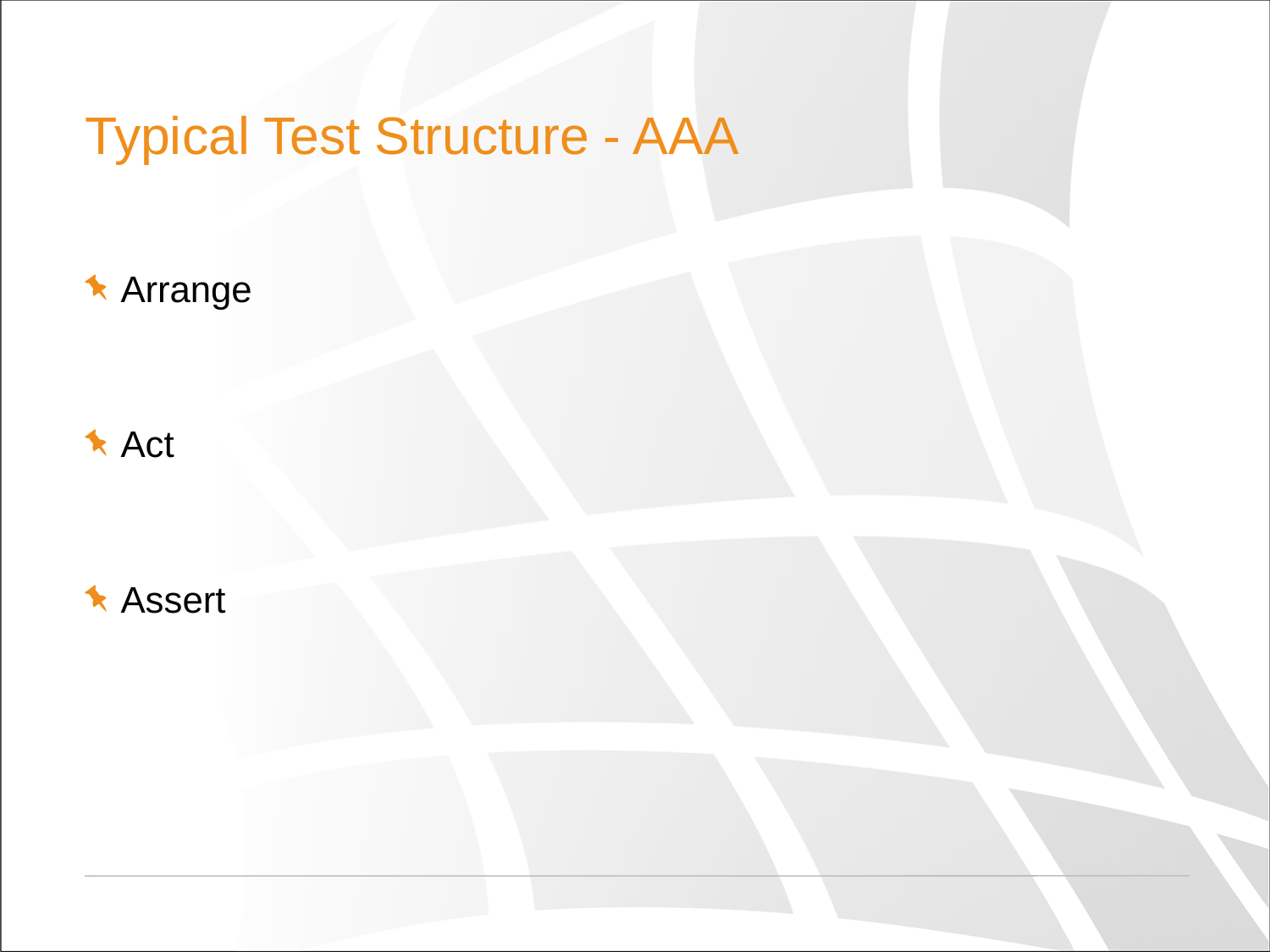

# Typical Test Structure - AAA

Arrange

Act

Assert